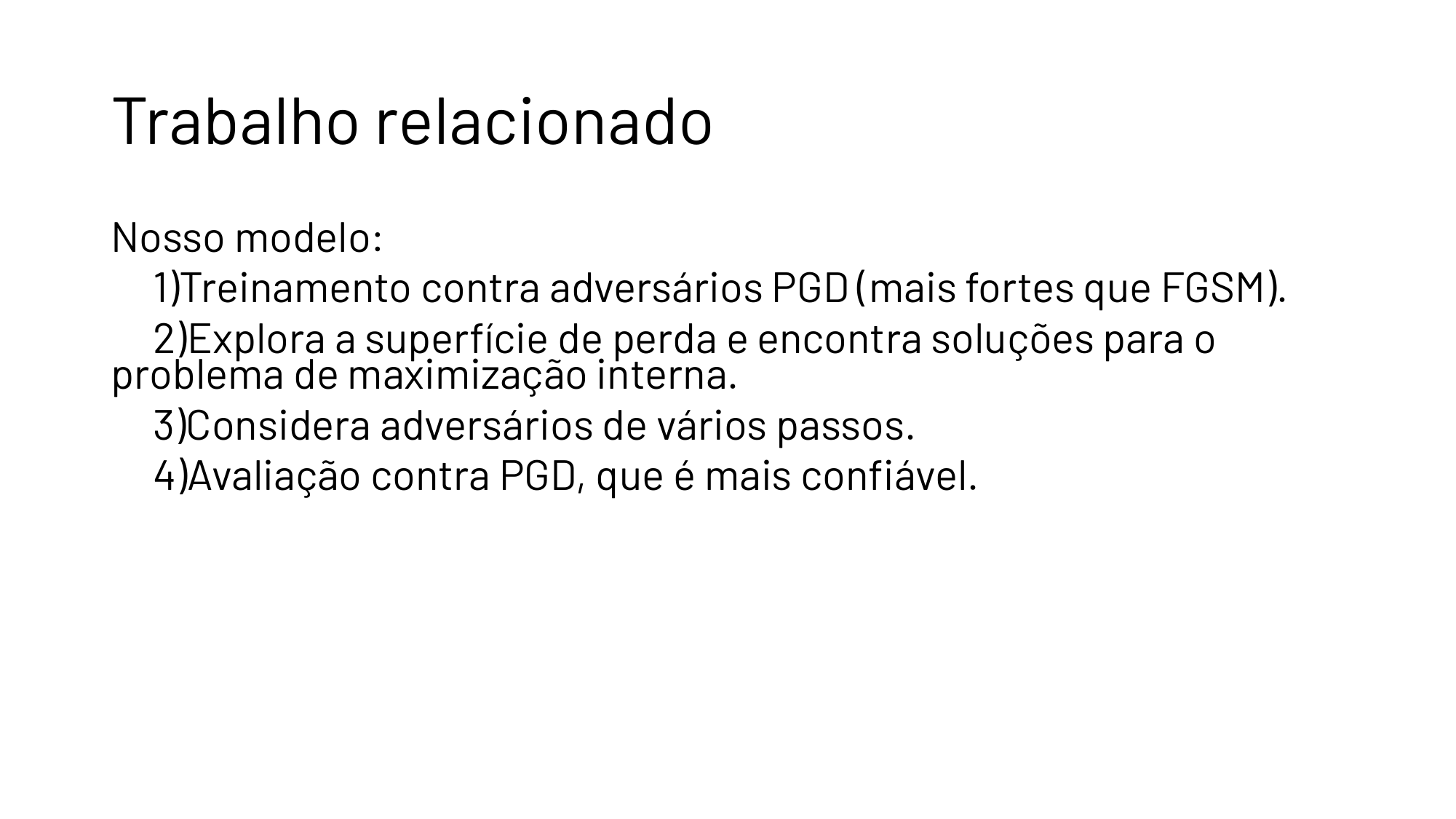

# Trabalho relacionado
Nosso modelo:
 1)Treinamento contra adversários PGD (mais fortes que FGSM).
 2)Explora a superfície de perda e encontra soluções para o problema de maximização interna.
 3)Considera adversários de vários passos.
 4)Avaliação contra PGD, que é mais confiável.